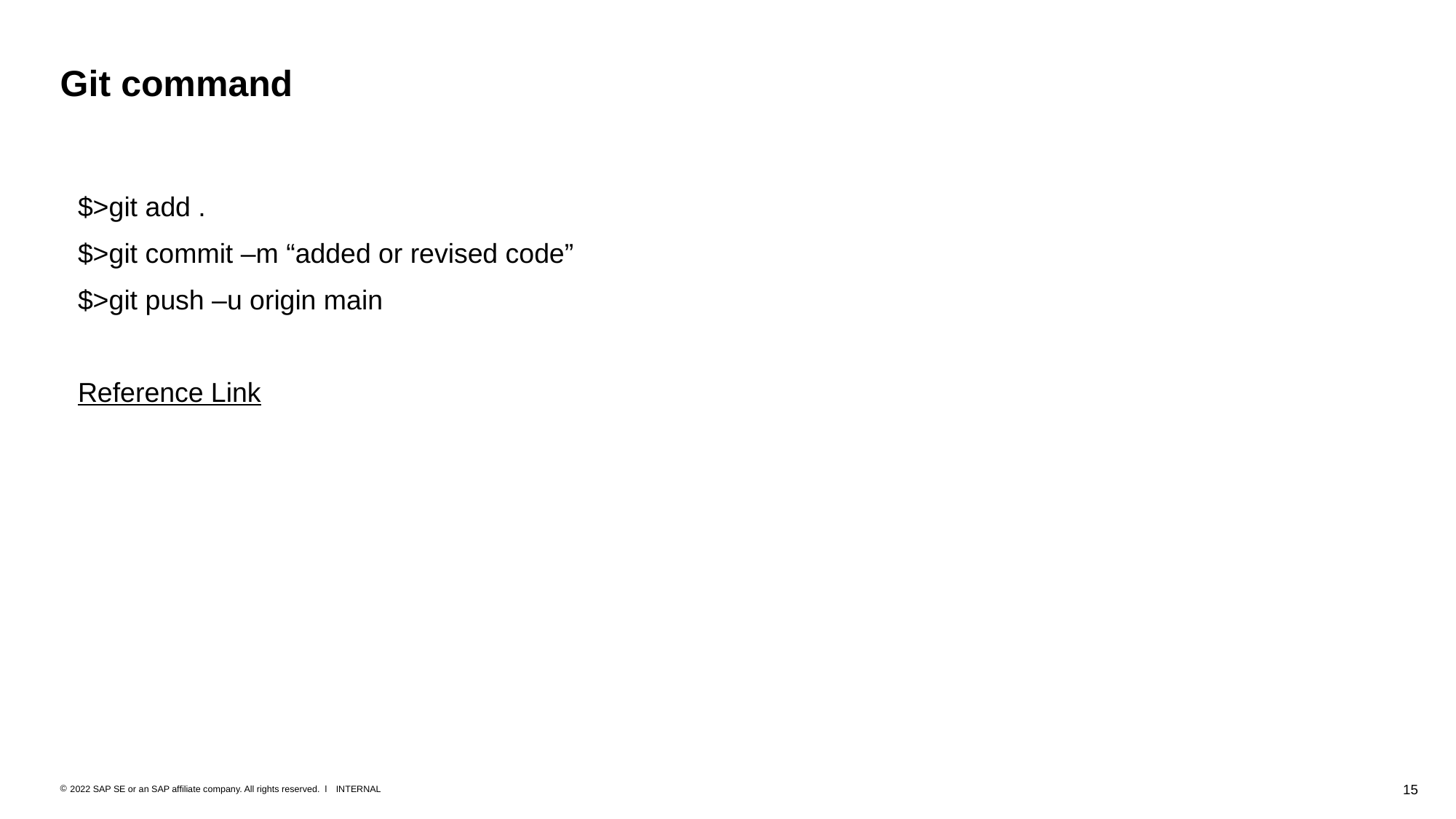

# Git command
$>git add .
$>git commit –m “added or revised code”
$>git push –u origin main

Reference Link